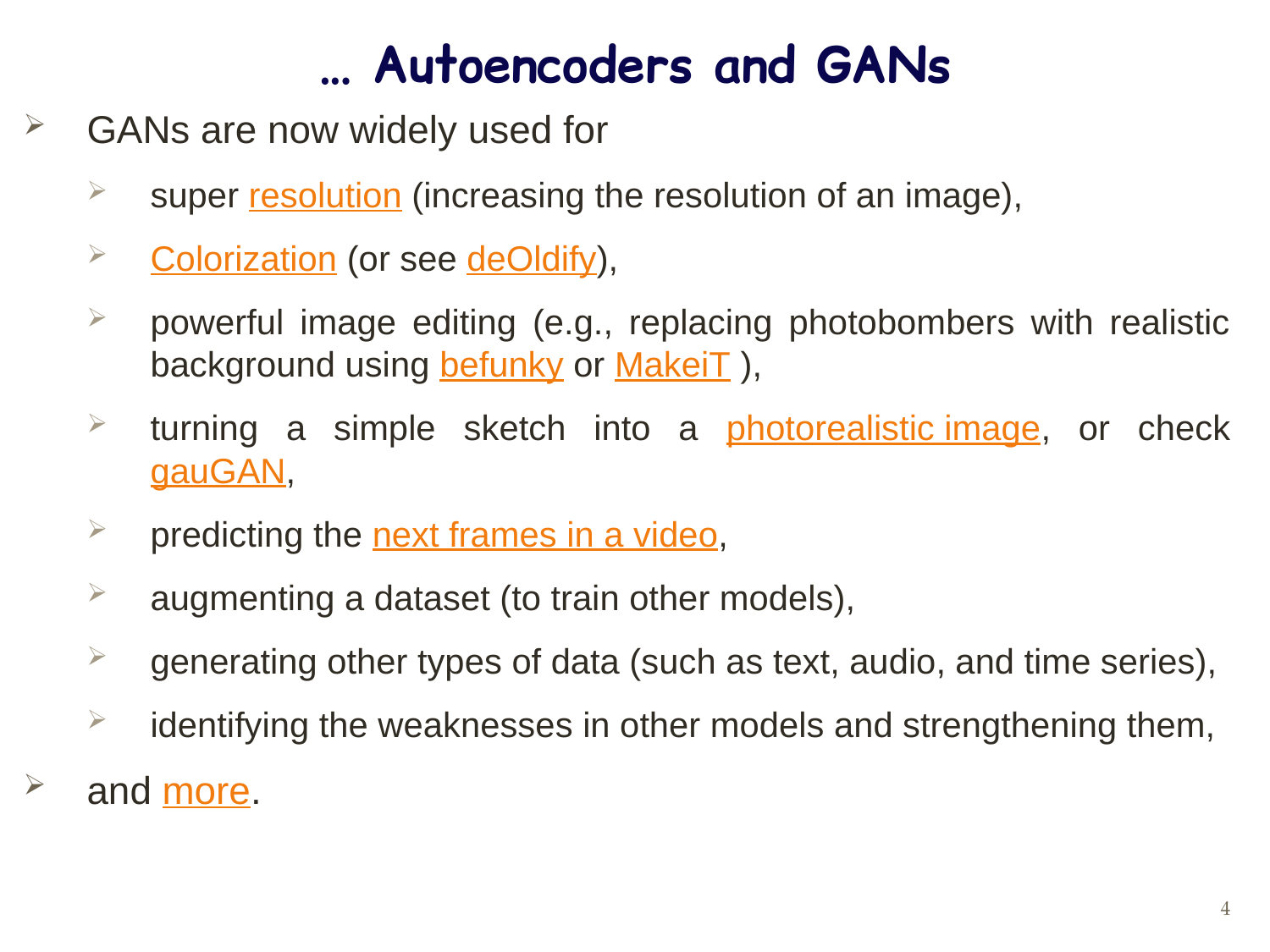

# … Autoencoders and GANs
GANs are now widely used for
super resolution (increasing the resolution of an image),
Colorization (or see deOldify),
powerful image editing (e.g., replacing photobombers with realistic background using befunky or MakeiT ),
turning a simple sketch into a photorealistic image, or check gauGAN,
predicting the next frames in a video,
augmenting a dataset (to train other models),
generating other types of data (such as text, audio, and time series),
identifying the weaknesses in other models and strengthening them,
and more.
4